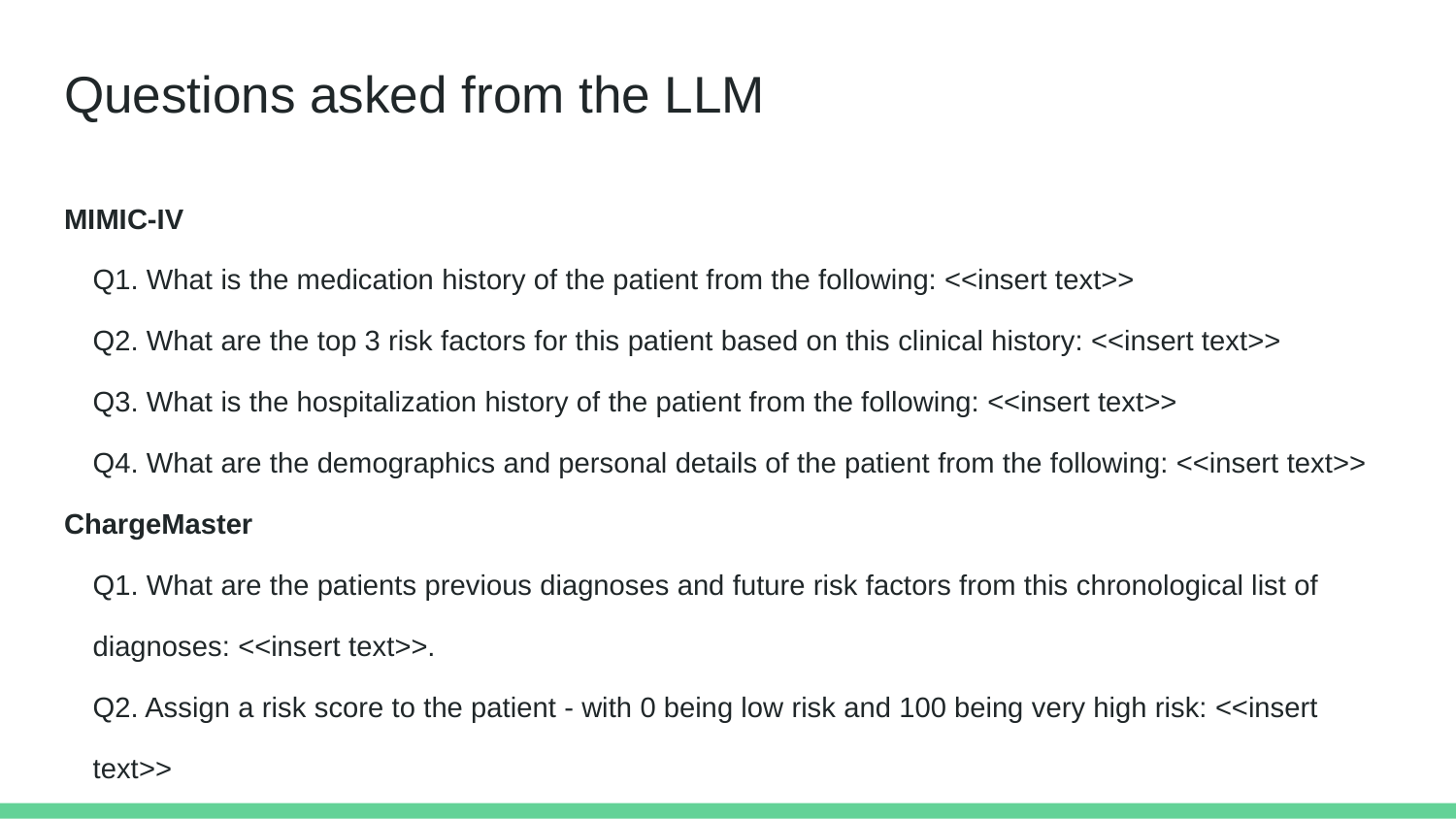

# Questions asked from the LLM
MIMIC-IV
Q1. What is the medication history of the patient from the following: <<insert text>>
Q2. What are the top 3 risk factors for this patient based on this clinical history: <<insert text>>
Q3. What is the hospitalization history of the patient from the following: <<insert text>>
Q4. What are the demographics and personal details of the patient from the following: <<insert text>>
ChargeMaster
Q1. What are the patients previous diagnoses and future risk factors from this chronological list of diagnoses: <<insert text>>.
Q2. Assign a risk score to the patient - with 0 being low risk and 100 being very high risk: <<insert text>>